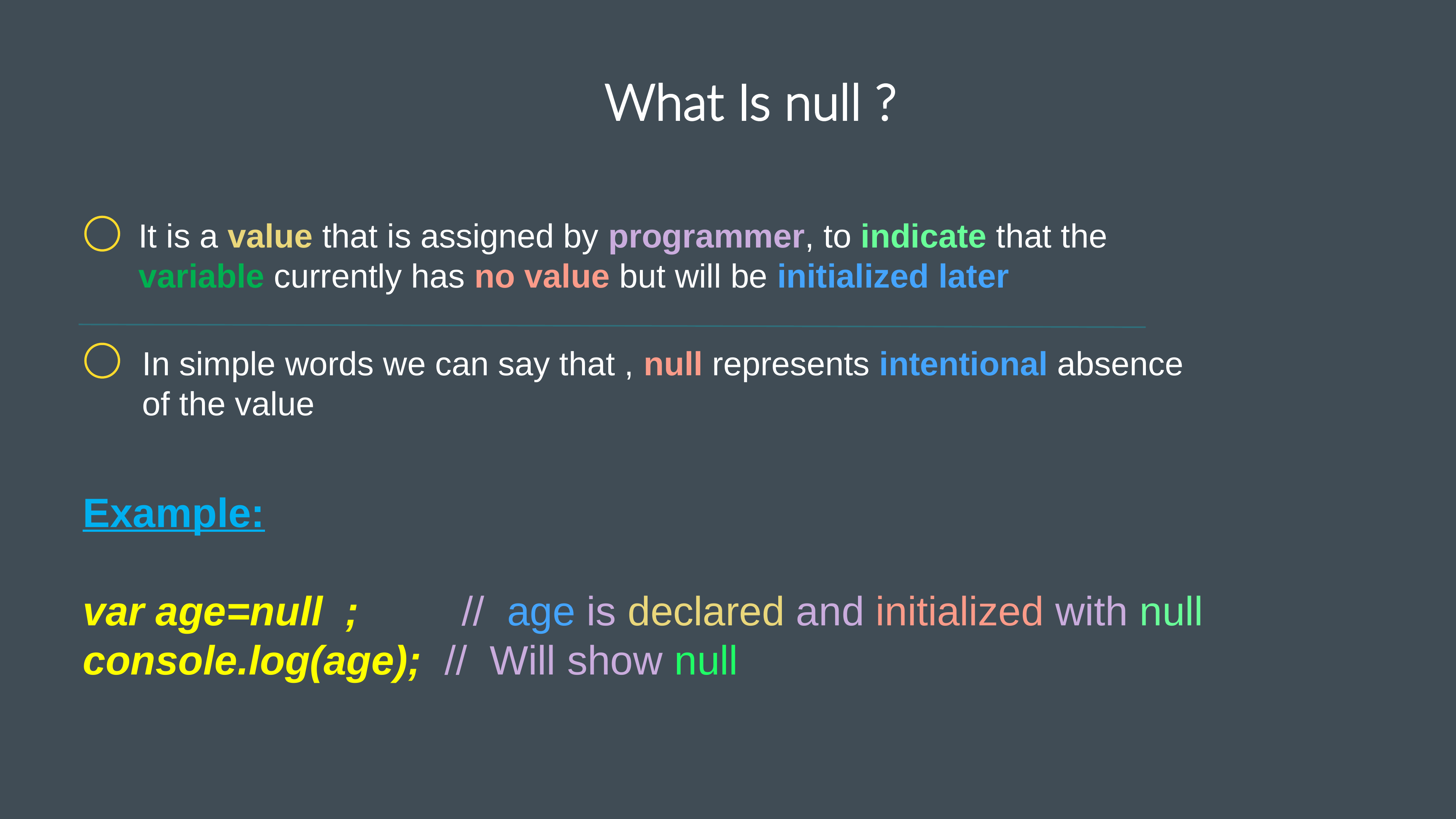

What Is null ?
It is a value that is assigned by programmer, to indicate that the variable currently has no value but will be initialized later

In simple words we can say that , null represents intentional absence of the value

Example:

var age=null  ;         //  age is declared and initialized with null
console.log(age);  //  Will show null